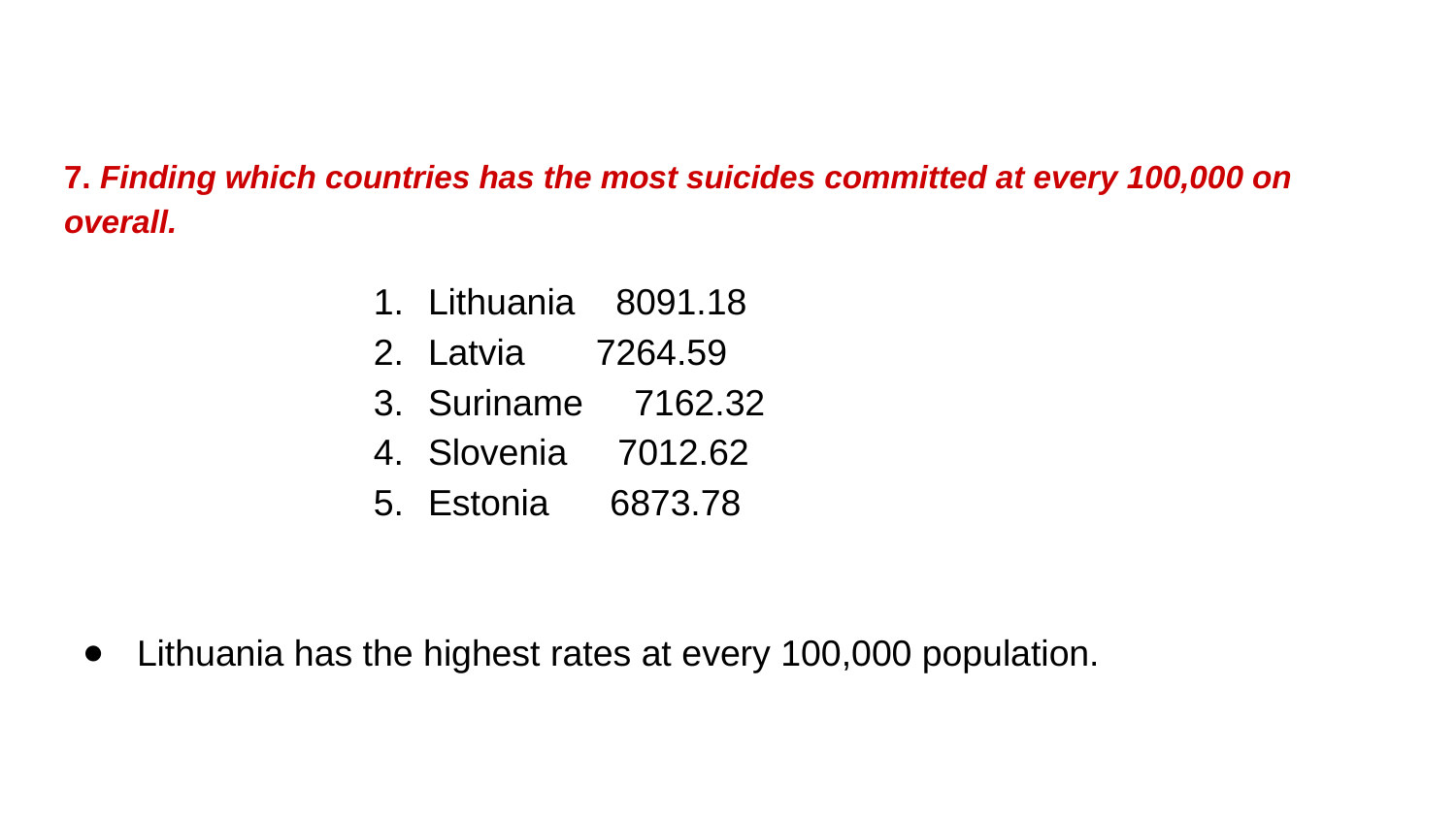

7. Finding which countries has the most suicides committed at every 100,000 on overall.
Lithuania    8091.18
Latvia       7264.59
Suriname     7162.32
Slovenia     7012.62
Estonia      6873.78

Lithuania has the highest rates at every 100,000 population.